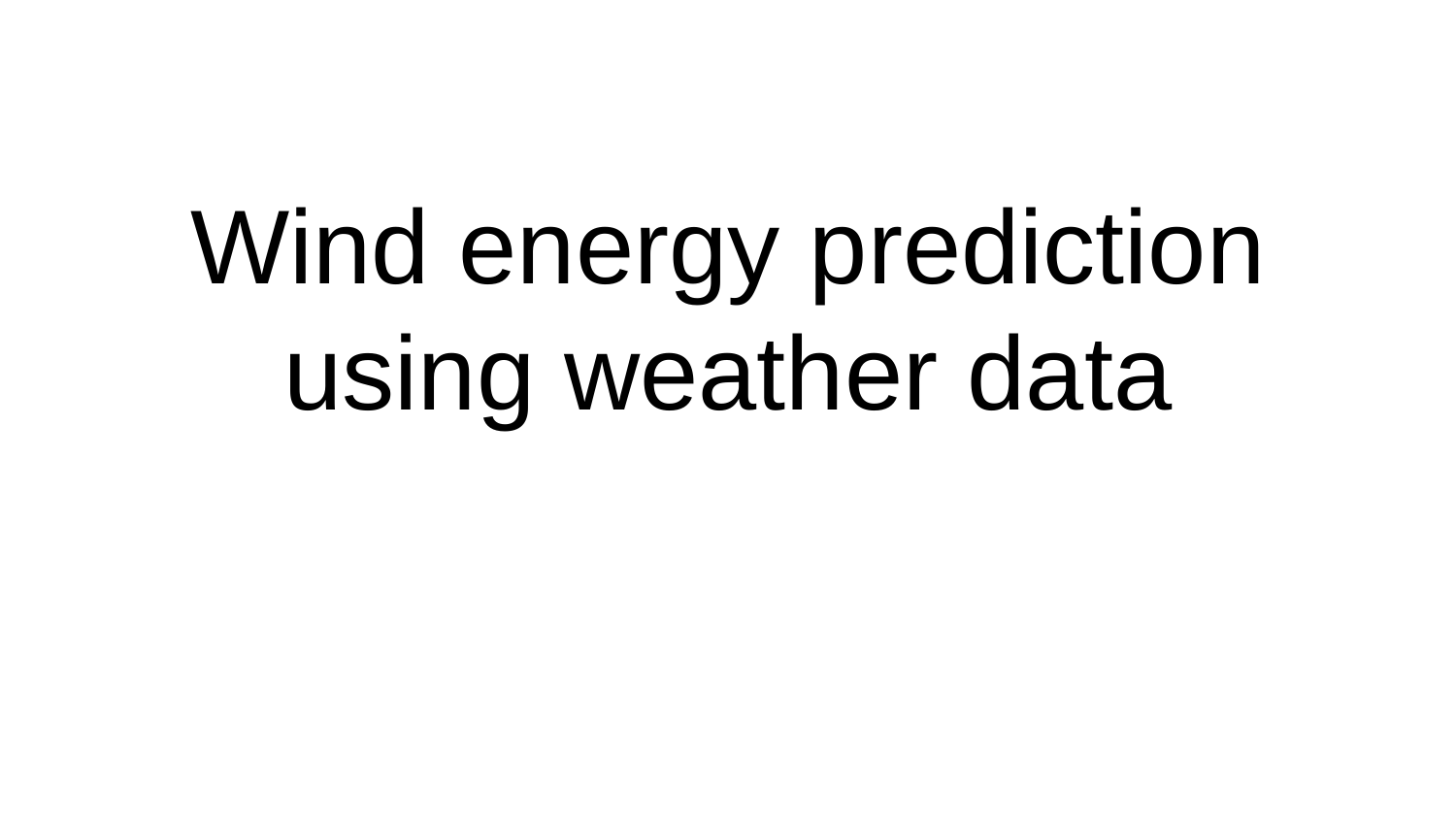

# Wind energy prediction using weather data